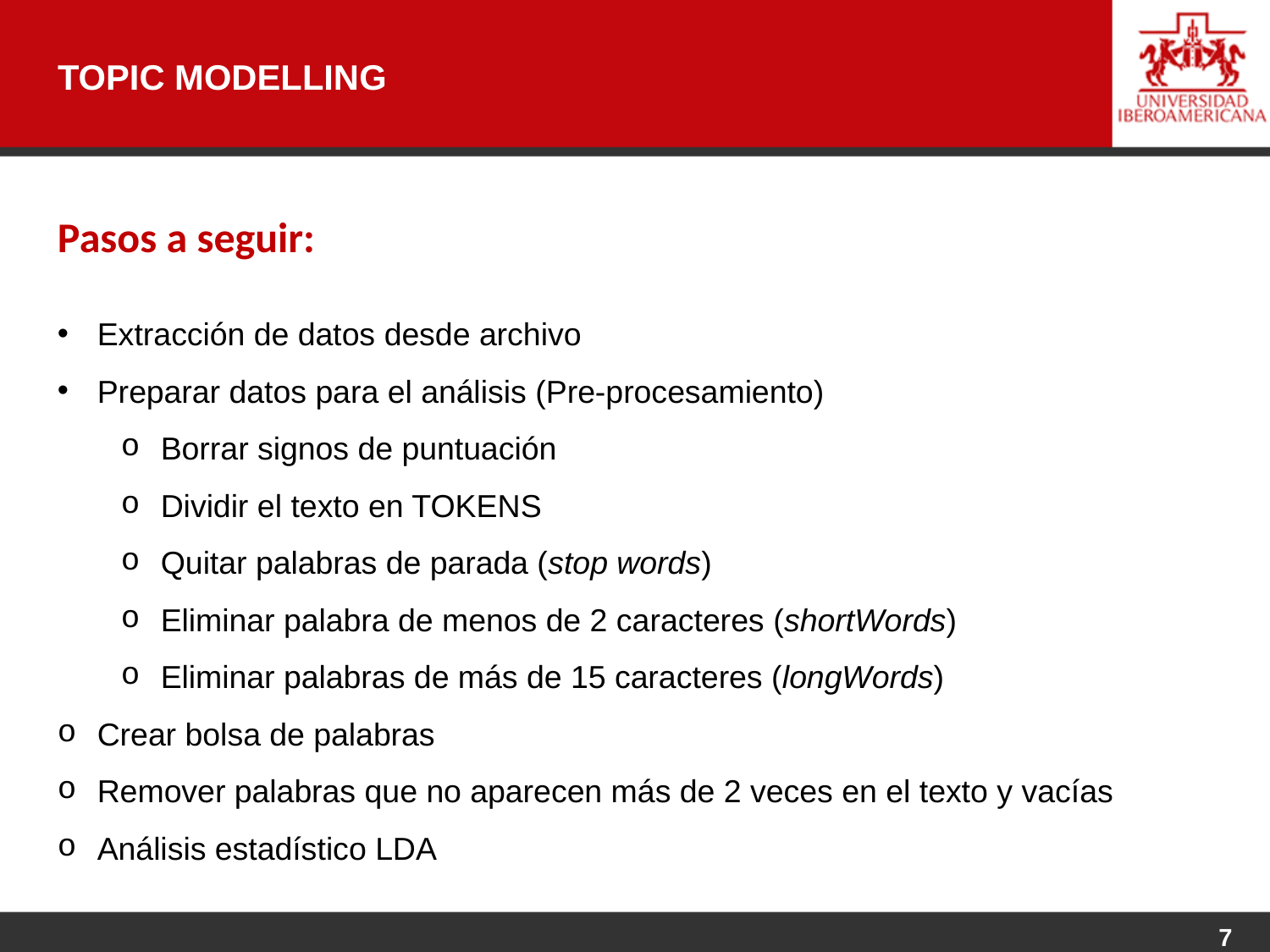

TOPIC MODELLING

Pasos a seguir:

Extracción de datos desde archivo
Preparar datos para el análisis (Pre-procesamiento)
Borrar signos de puntuación
Dividir el texto en TOKENS
Quitar palabras de parada (stop words)
Eliminar palabra de menos de 2 caracteres (shortWords)
Eliminar palabras de más de 15 caracteres (longWords)
Crear bolsa de palabras
Remover palabras que no aparecen más de 2 veces en el texto y vacías
Análisis estadístico LDA
7